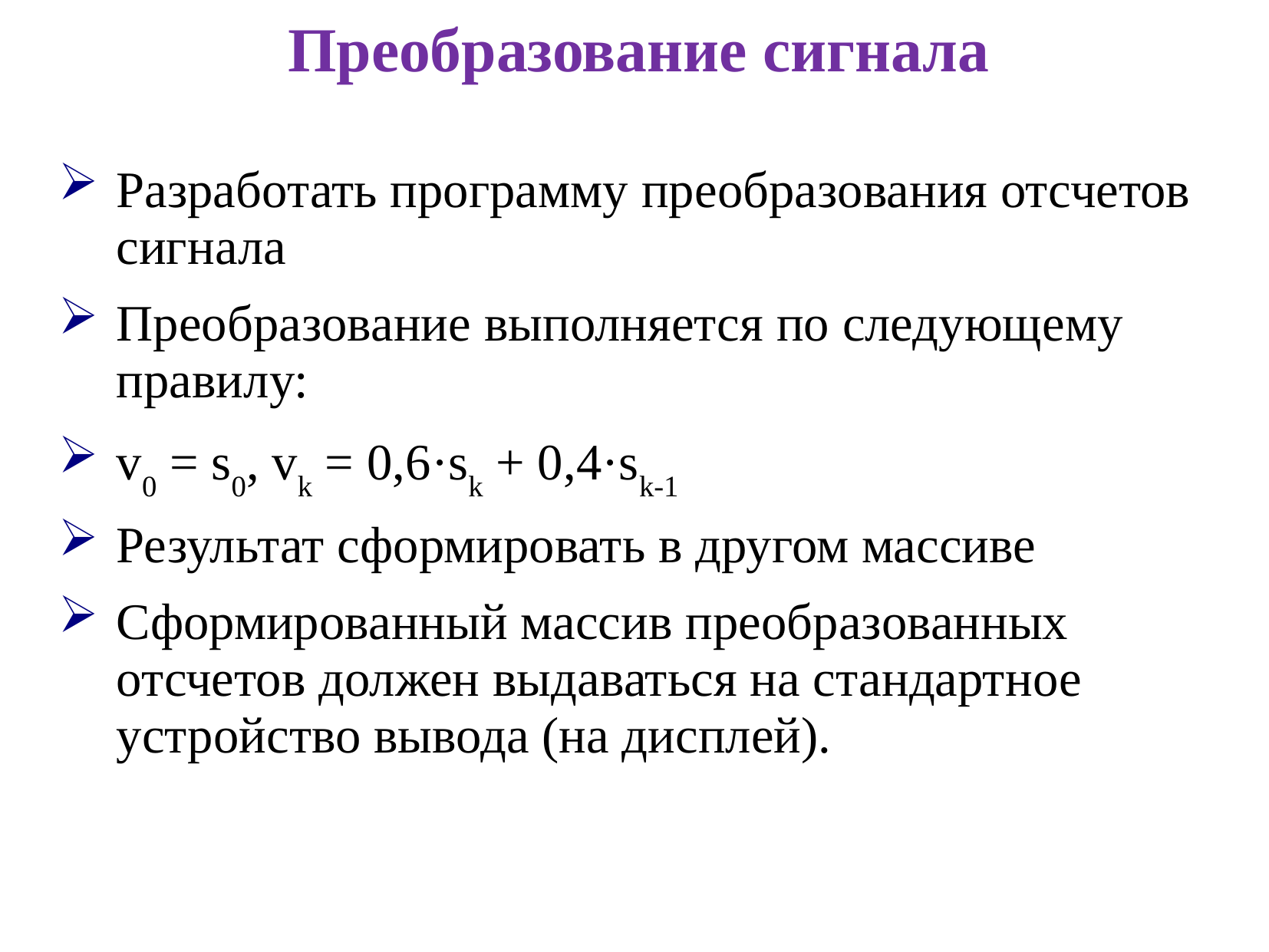

# Преобразование сигнала
Разработать программу преобразования отсчетов сигнала
Преобразование выполняется по следующему правилу:
v0 = s0, vk = 0,6·sk + 0,4·sk-1
Результат сформировать в другом массиве
Сформированный массив преобразованных отсчетов должен выдаваться на стандартное устройство вывода (на дисплей).